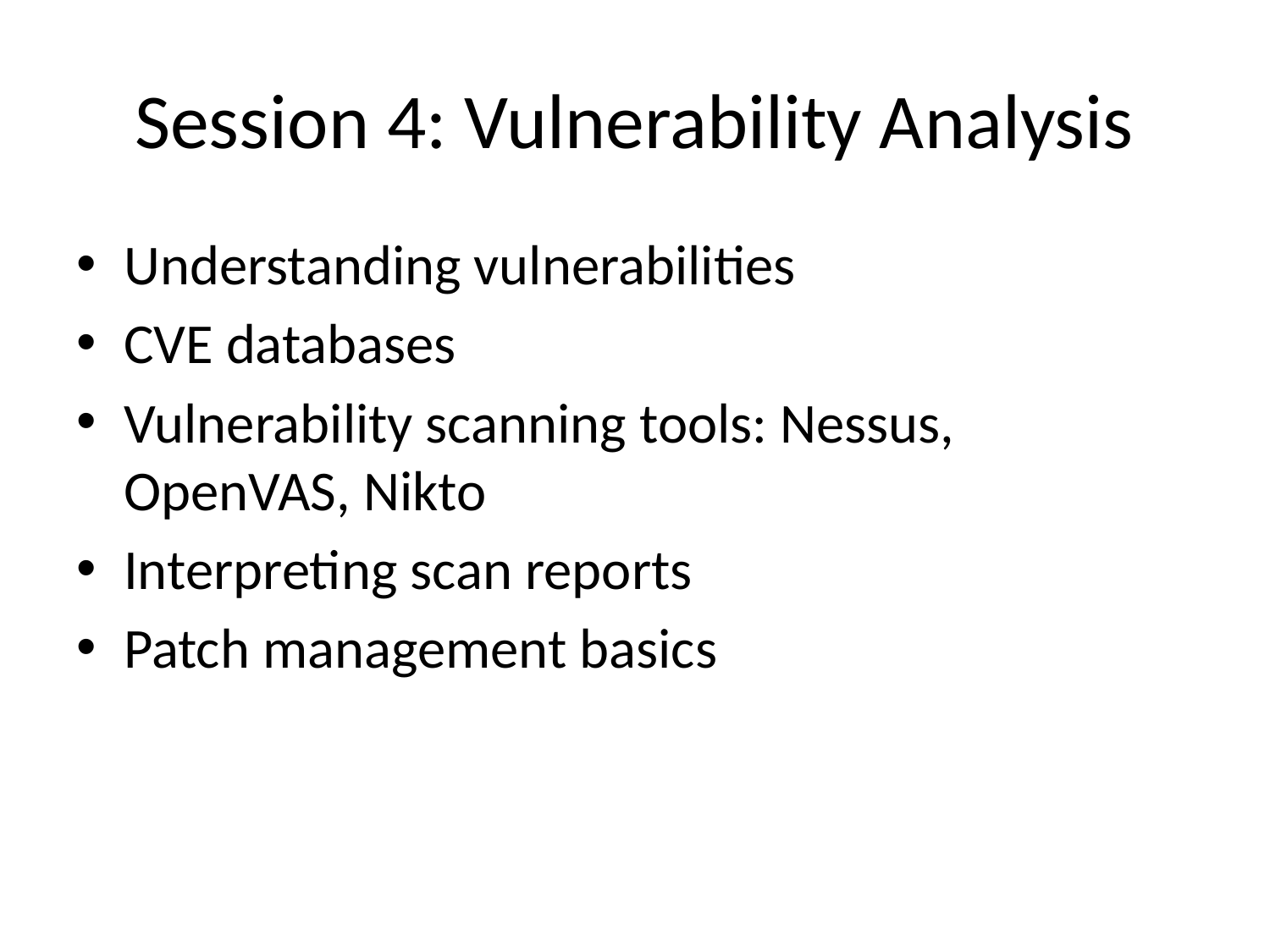

# Session 4: Vulnerability Analysis
Understanding vulnerabilities
CVE databases
Vulnerability scanning tools: Nessus, OpenVAS, Nikto
Interpreting scan reports
Patch management basics